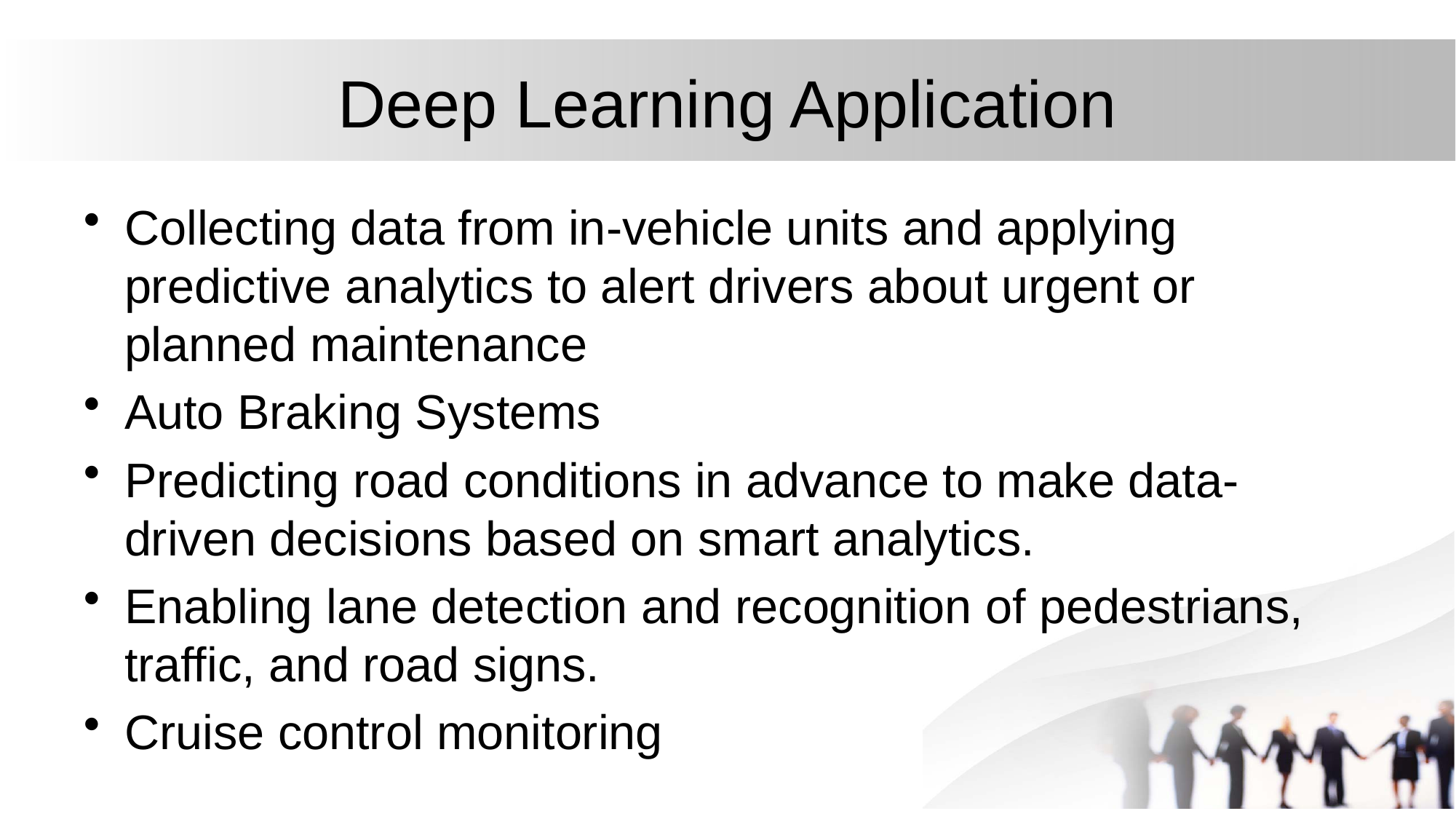

# Deep Learning Application
Collecting data from in-vehicle units and applying predictive analytics to alert drivers about urgent or planned maintenance
Auto Braking Systems
Predicting road conditions in advance to make data-driven decisions based on smart analytics.
Enabling lane detection and recognition of pedestrians, traffic, and road signs.
Cruise control monitoring